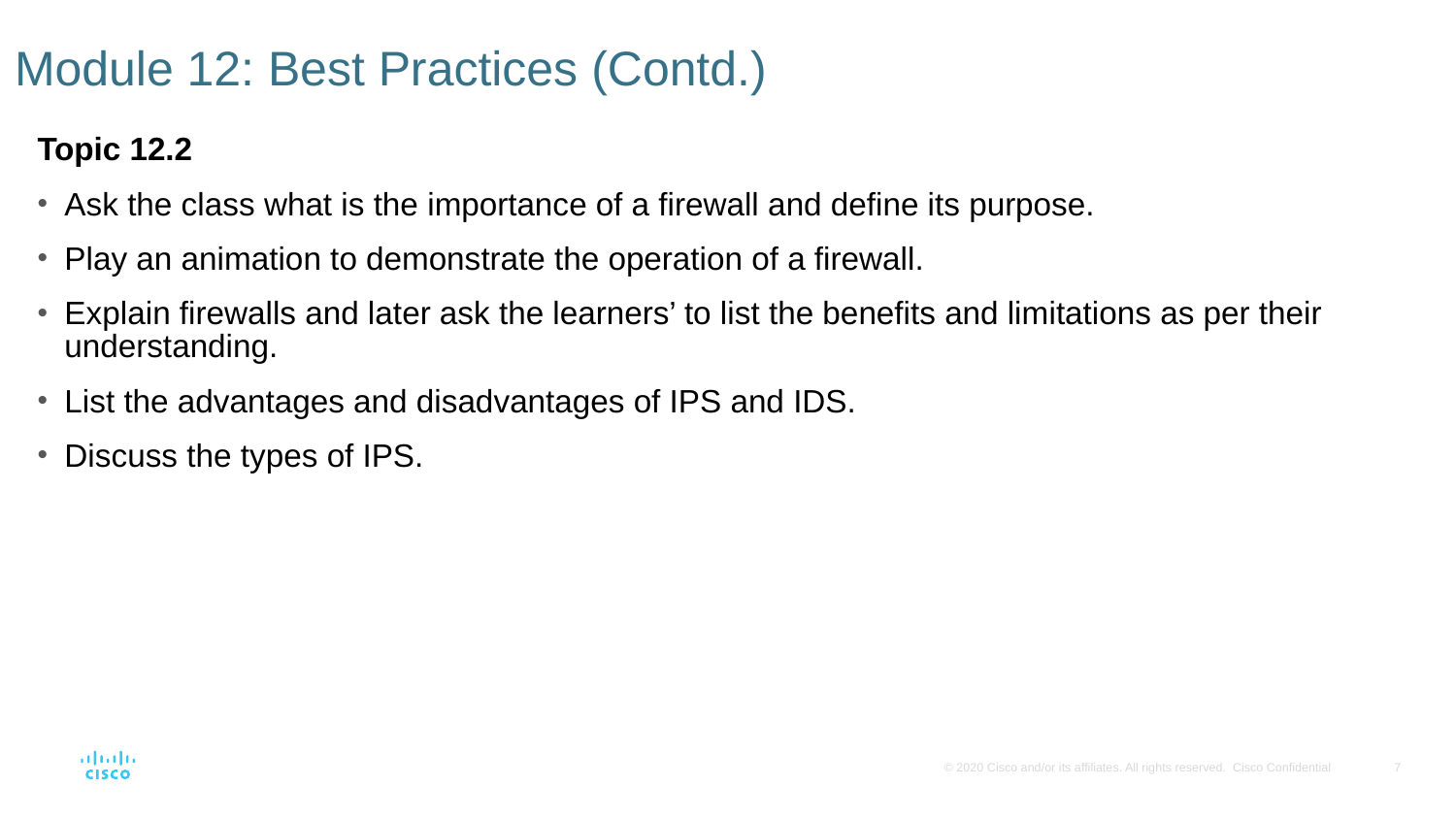

# Module 12: Best Practices (Contd.)
Topic 12.2
Ask the class what is the importance of a firewall and define its purpose.
Play an animation to demonstrate the operation of a firewall.
Explain firewalls and later ask the learners’ to list the benefits and limitations as per their understanding.
List the advantages and disadvantages of IPS and IDS.
Discuss the types of IPS.